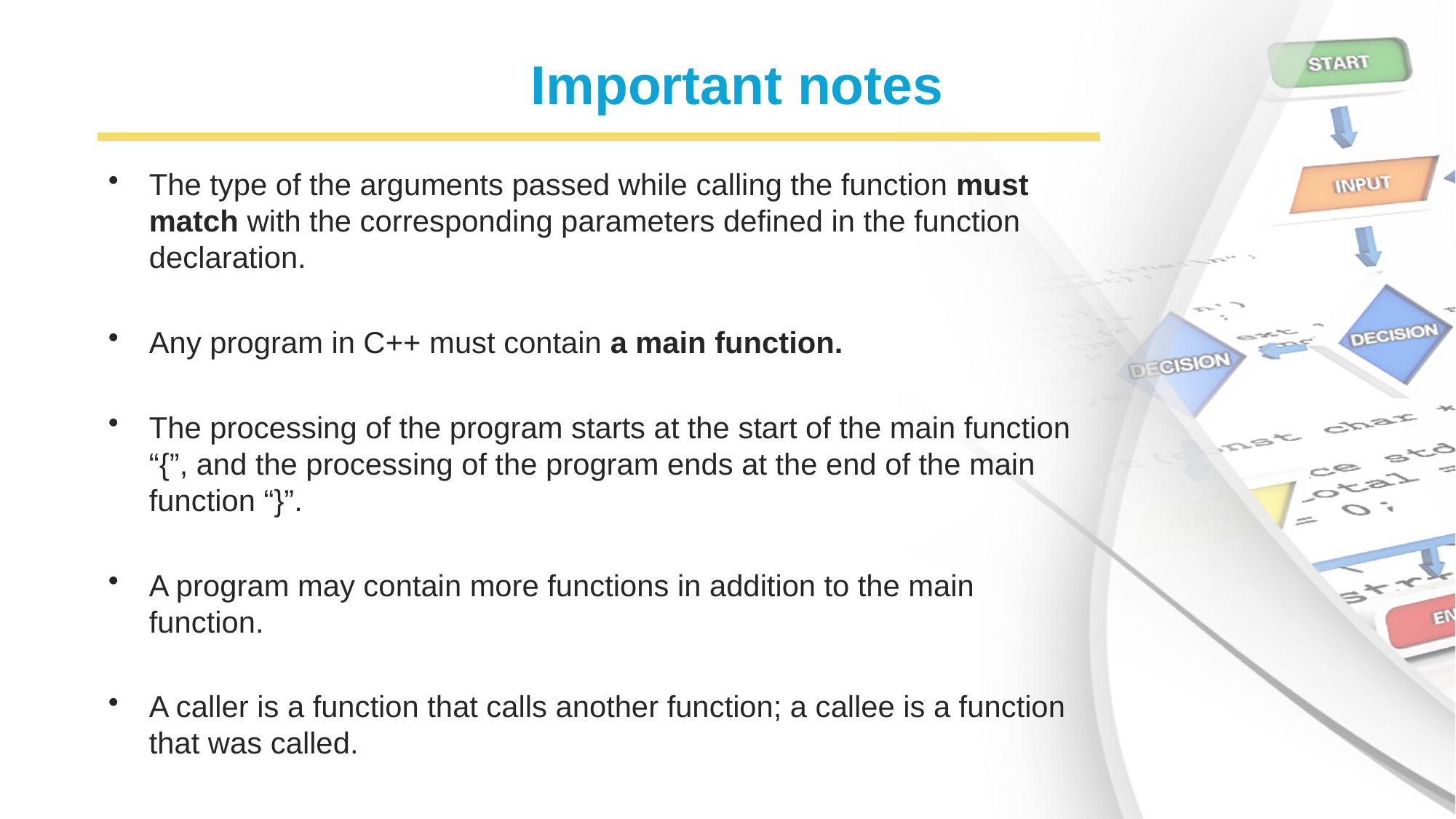

# Important notes
The type of the arguments passed while calling the function must match with the corresponding parameters defined in the function declaration.

Any program in C++ must contain a main function.

The processing of the program starts at the start of the main function “{”, and the processing of the program ends at the end of the main function “}”.

A program may contain more functions in addition to the main function.

A caller is a function that calls another function; a callee is a function that was called.